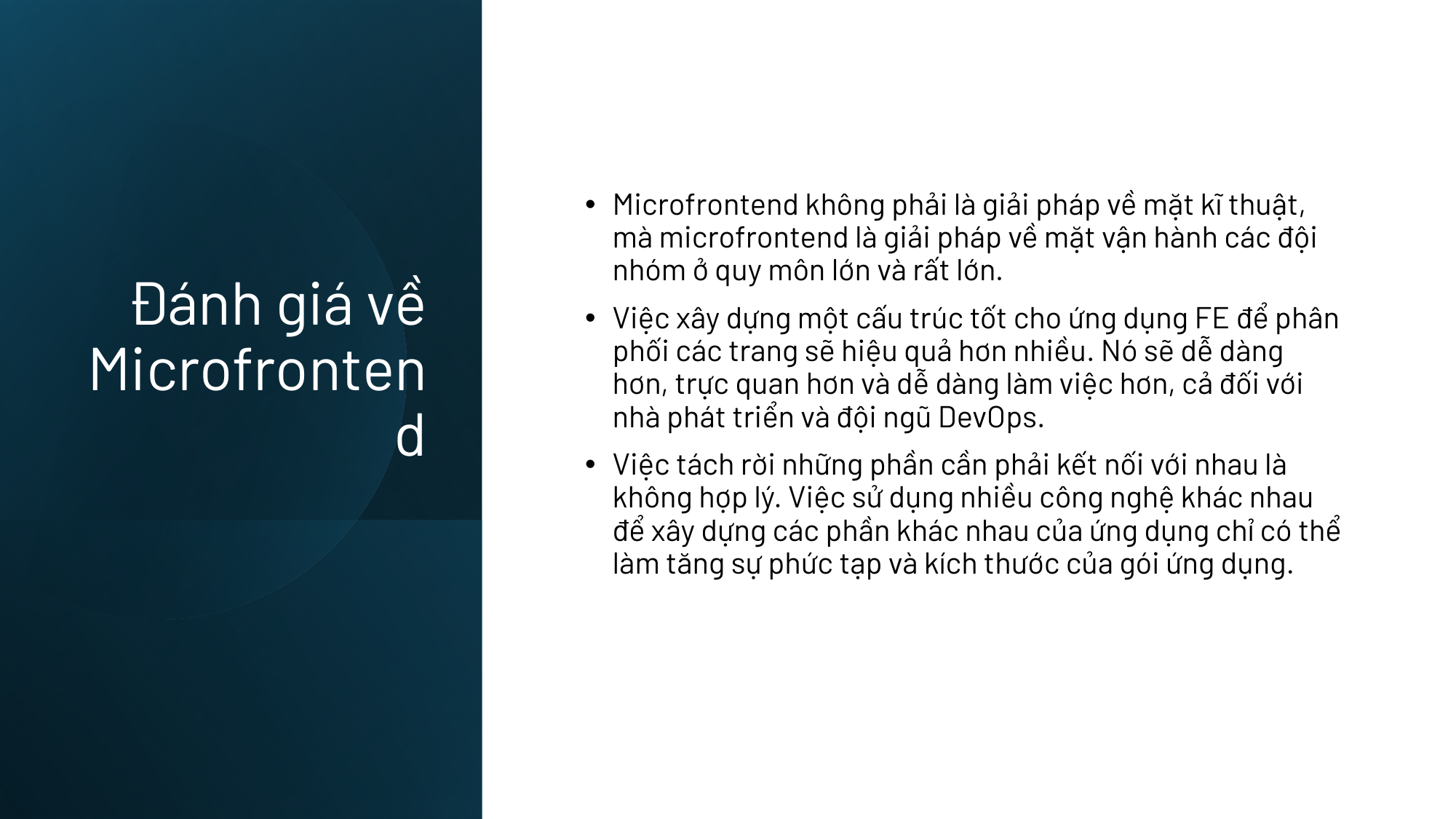

# Đánh giá về Microfrontend
Microfrontend không phải là giải pháp về mặt kĩ thuật, mà microfrontend là giải pháp về mặt vận hành các đội nhóm ở quy môn lớn và rất lớn.
Việc xây dựng một cấu trúc tốt cho ứng dụng FE để phân phối các trang sẽ hiệu quả hơn nhiều. Nó sẽ dễ dàng hơn, trực quan hơn và dễ dàng làm việc hơn, cả đối với nhà phát triển và đội ngũ DevOps.
Việc tách rời những phần cần phải kết nối với nhau là không hợp lý. Việc sử dụng nhiều công nghệ khác nhau để xây dựng các phần khác nhau của ứng dụng chỉ có thể làm tăng sự phức tạp và kích thước của gói ứng dụng.